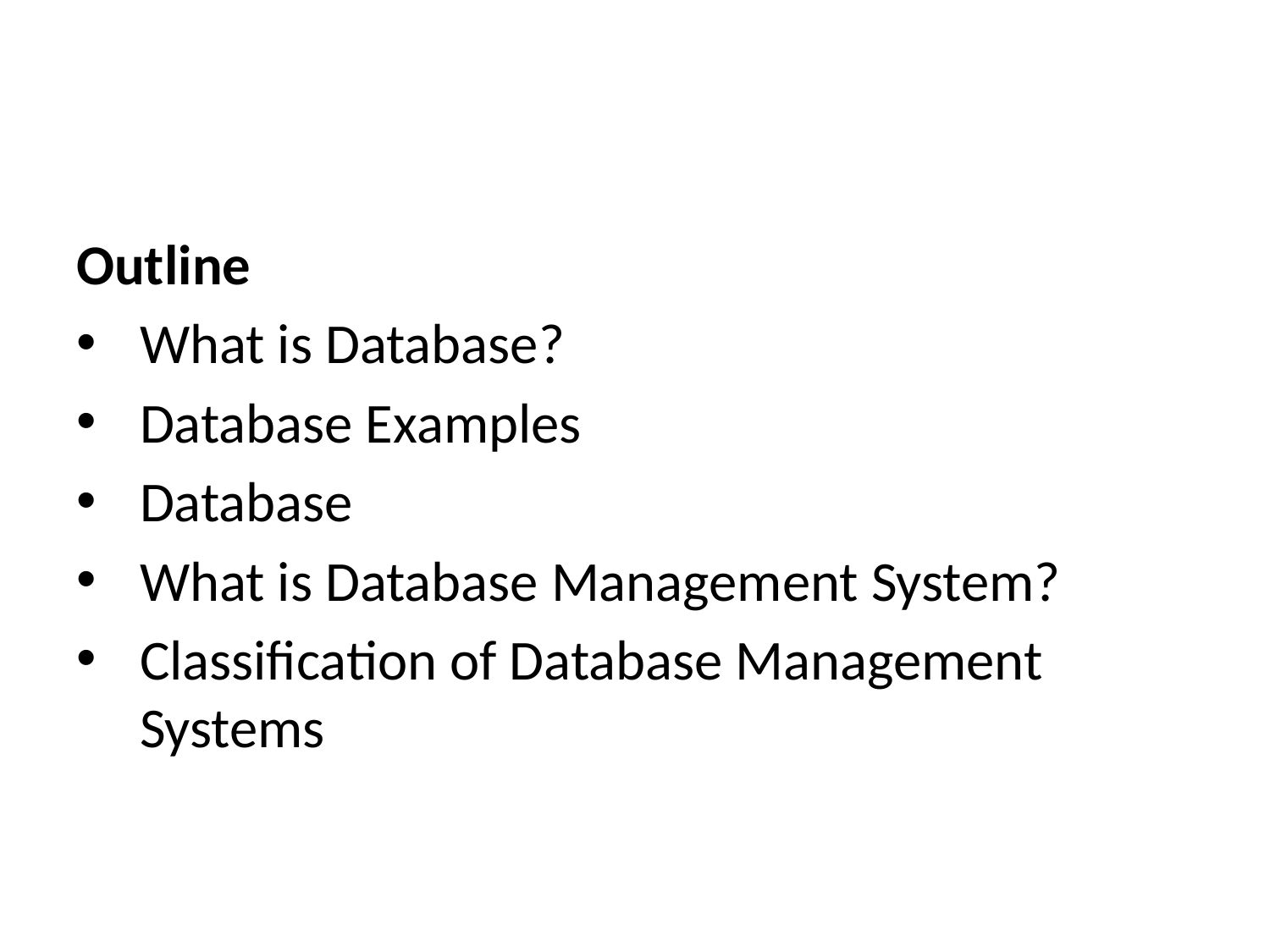

Outline
What is Database?
Database Examples
Database
What is Database Management System?
Classification of Database Management Systems